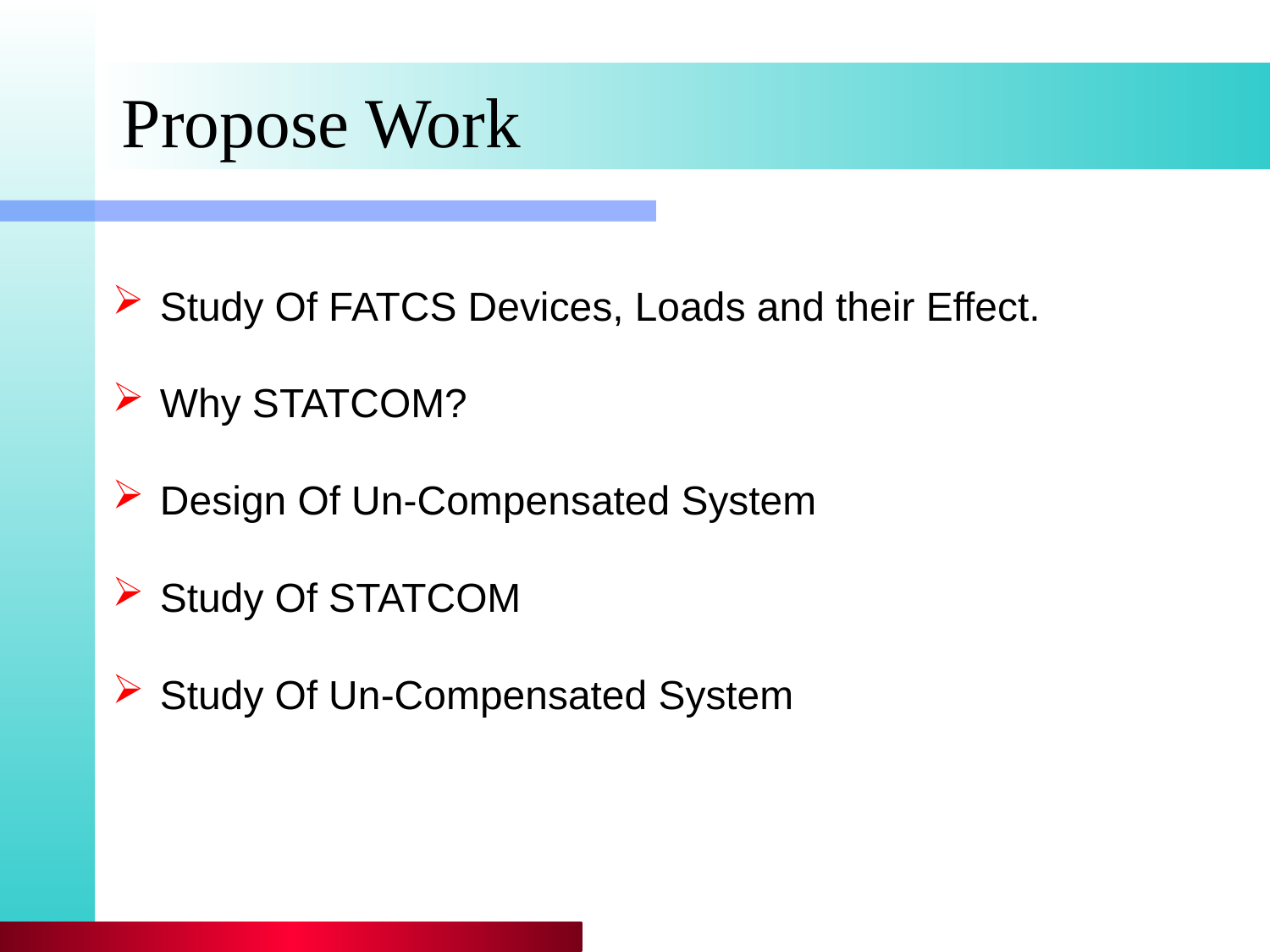

# Propose Work
Study Of FATCS Devices, Loads and their Effect.

Why STATCOM?

Design Of Un-Compensated System

Study Of STATCOM

Study Of Un-Compensated System